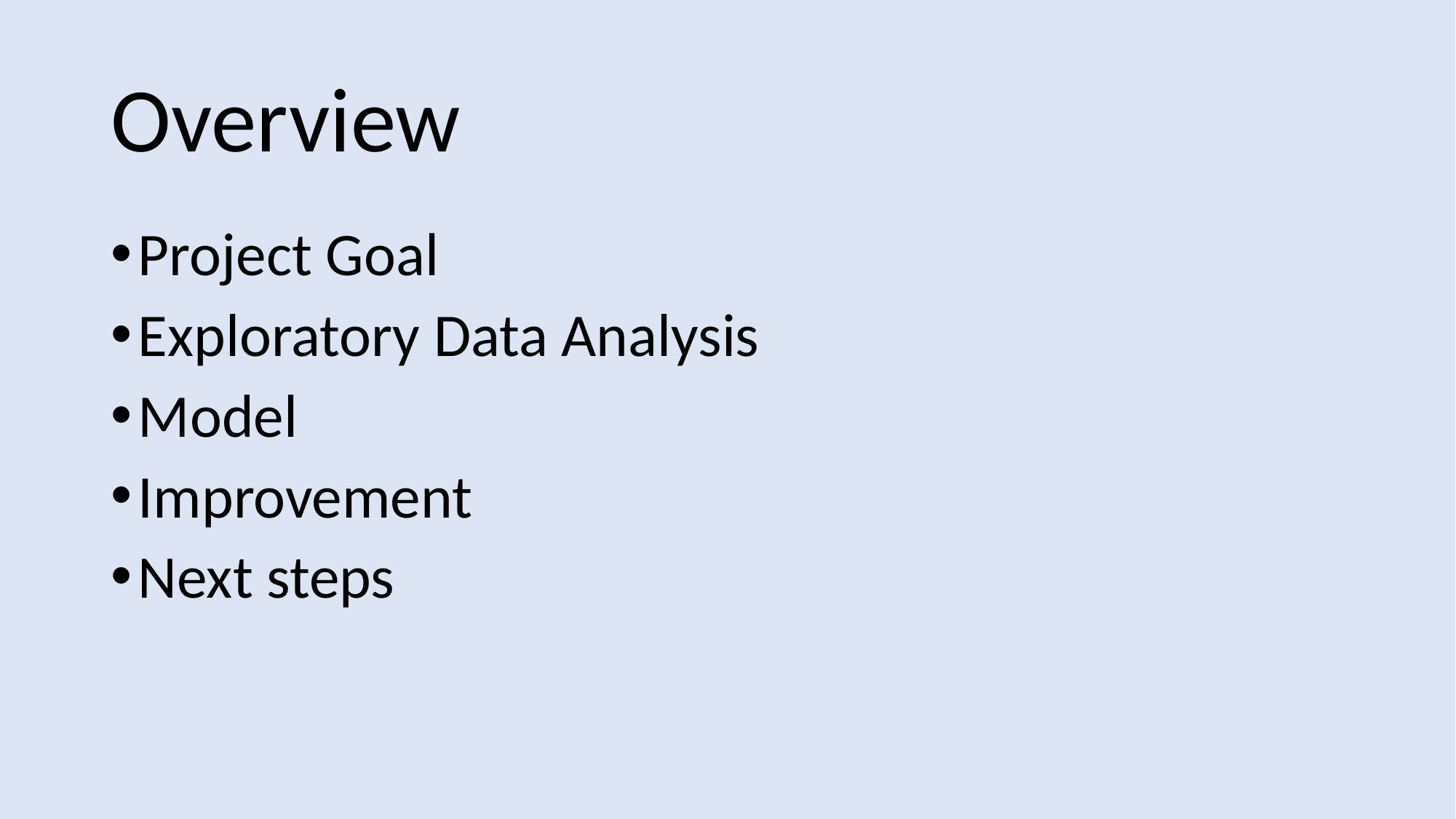

# Overview
Project Goal
Exploratory Data Analysis
Model
Improvement
Next steps